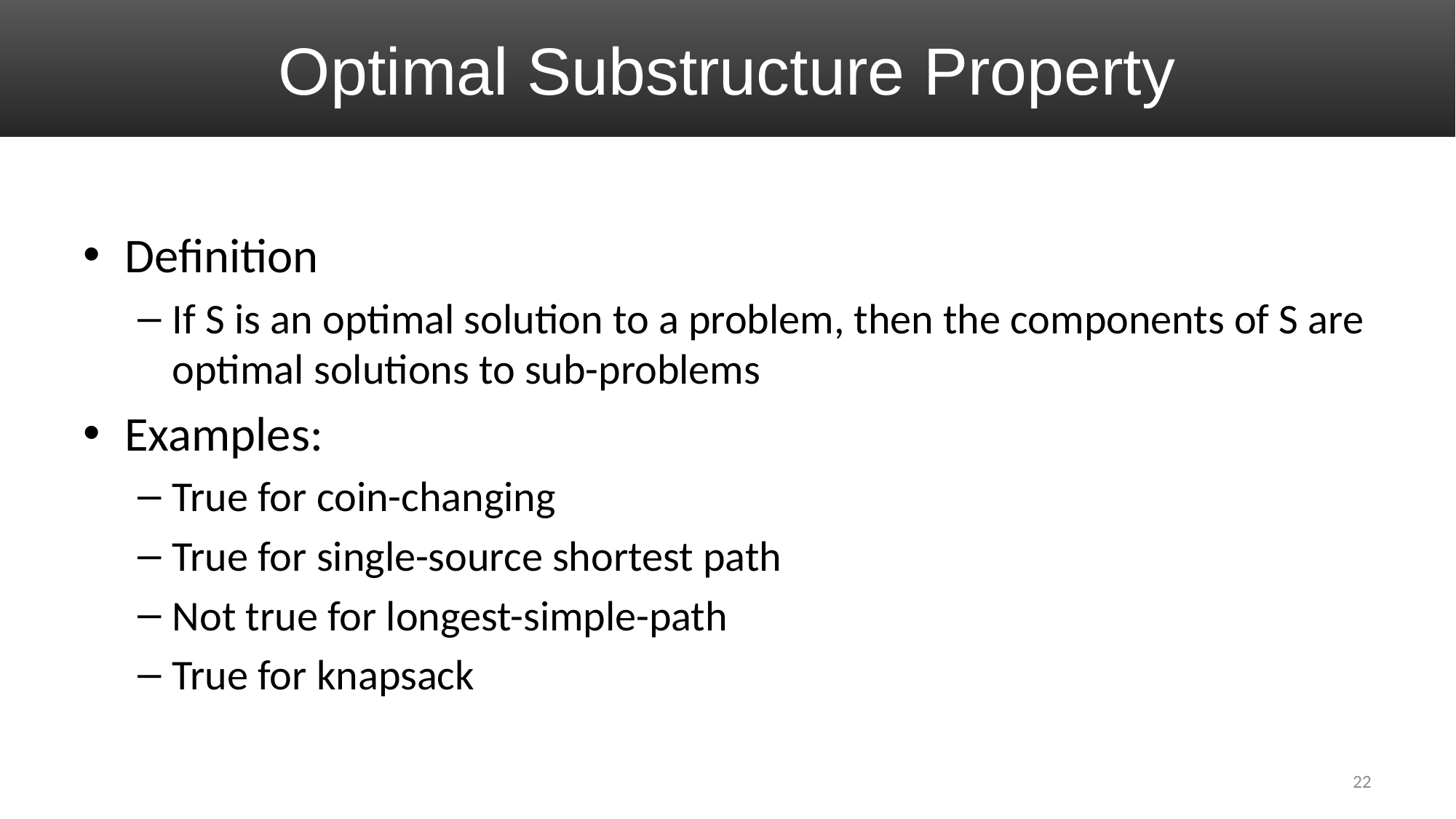

# Optimal Substructure Property
Definition
If S is an optimal solution to a problem, then the components of S are optimal solutions to sub-problems
Examples:
True for coin-changing
True for single-source shortest path
Not true for longest-simple-path
True for knapsack
22